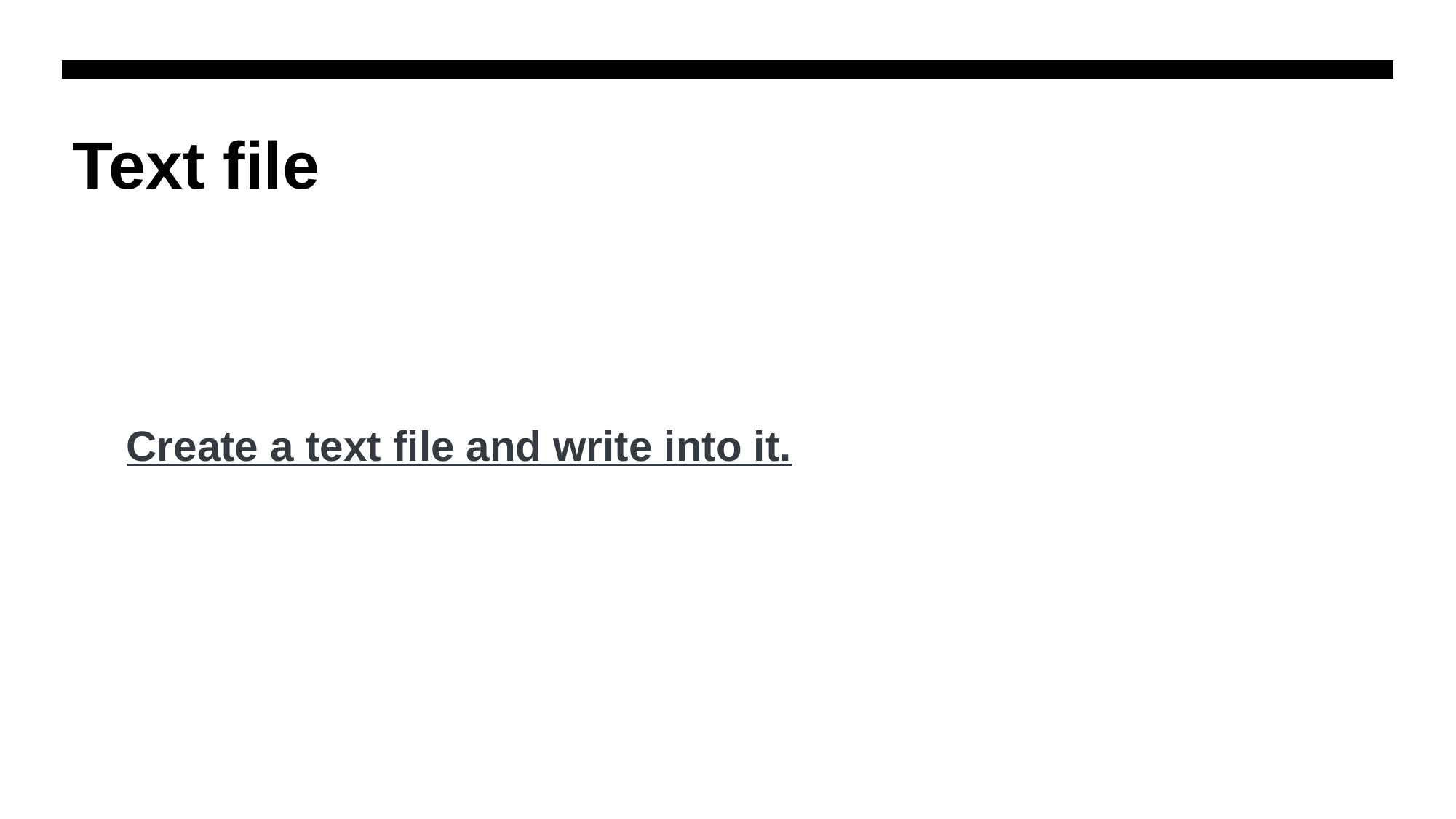

# Text file
Create a text file and write into it.